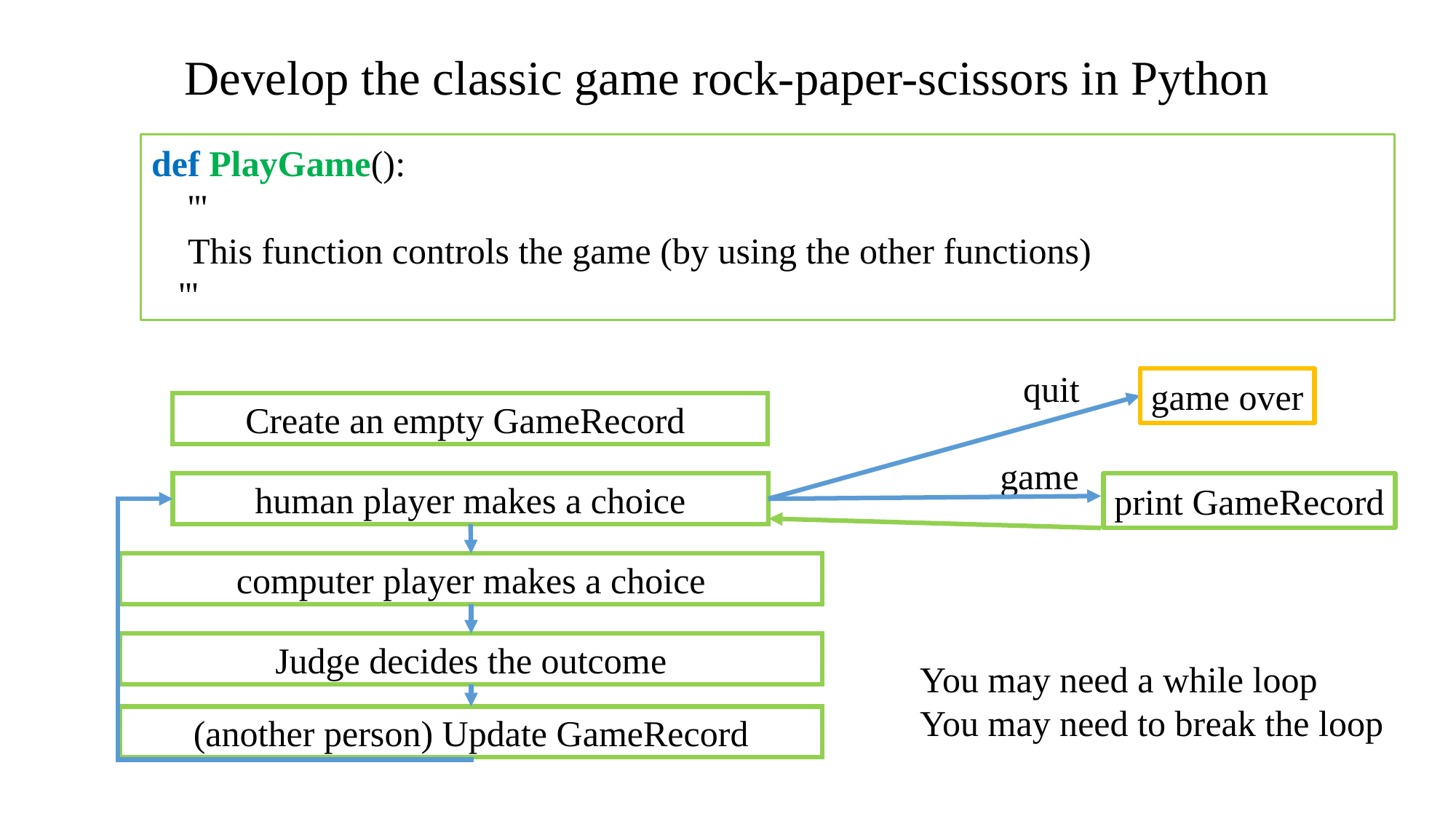

# Develop the classic game rock-paper-scissors in Python
def PlayGame():
    '''
    This function controls the game (by using the other functions)
   '''
quit
game over
Create an empty GameRecord
game
human player makes a choice
print GameRecord
computer player makes a choice
Judge decides the outcome
You may need a while loop
You may need to break the loop
(another person) Update GameRecord